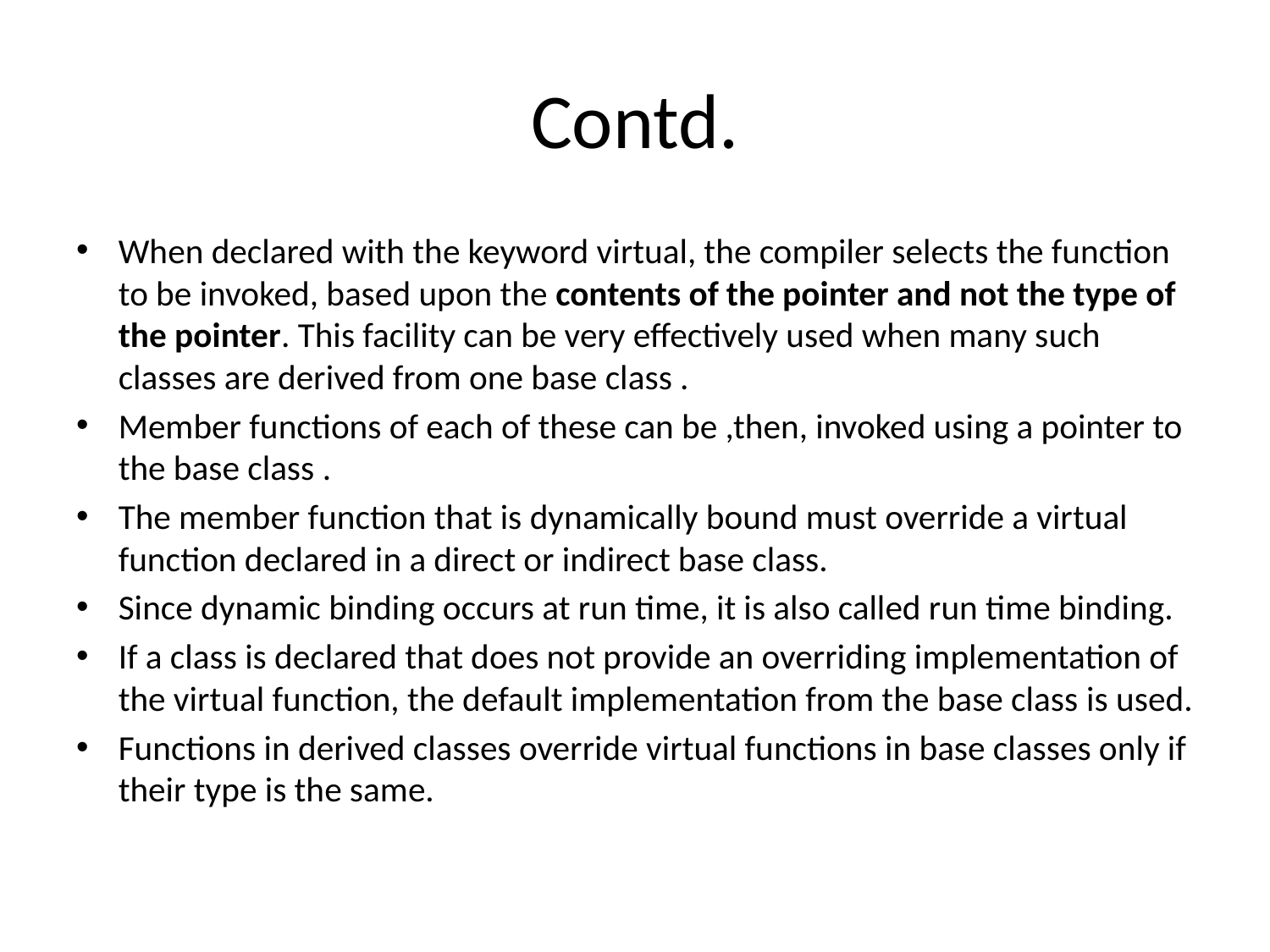

# Contd.
When declared with the keyword virtual, the compiler selects the function to be invoked, based upon the contents of the pointer and not the type of the pointer. This facility can be very effectively used when many such classes are derived from one base class .
Member functions of each of these can be ,then, invoked using a pointer to the base class .
The member function that is dynamically bound must override a virtual function declared in a direct or indirect base class.
Since dynamic binding occurs at run time, it is also called run time binding.
If a class is declared that does not provide an overriding implementation of the virtual function, the default implementation from the base class is used.
Functions in derived classes override virtual functions in base classes only if their type is the same.